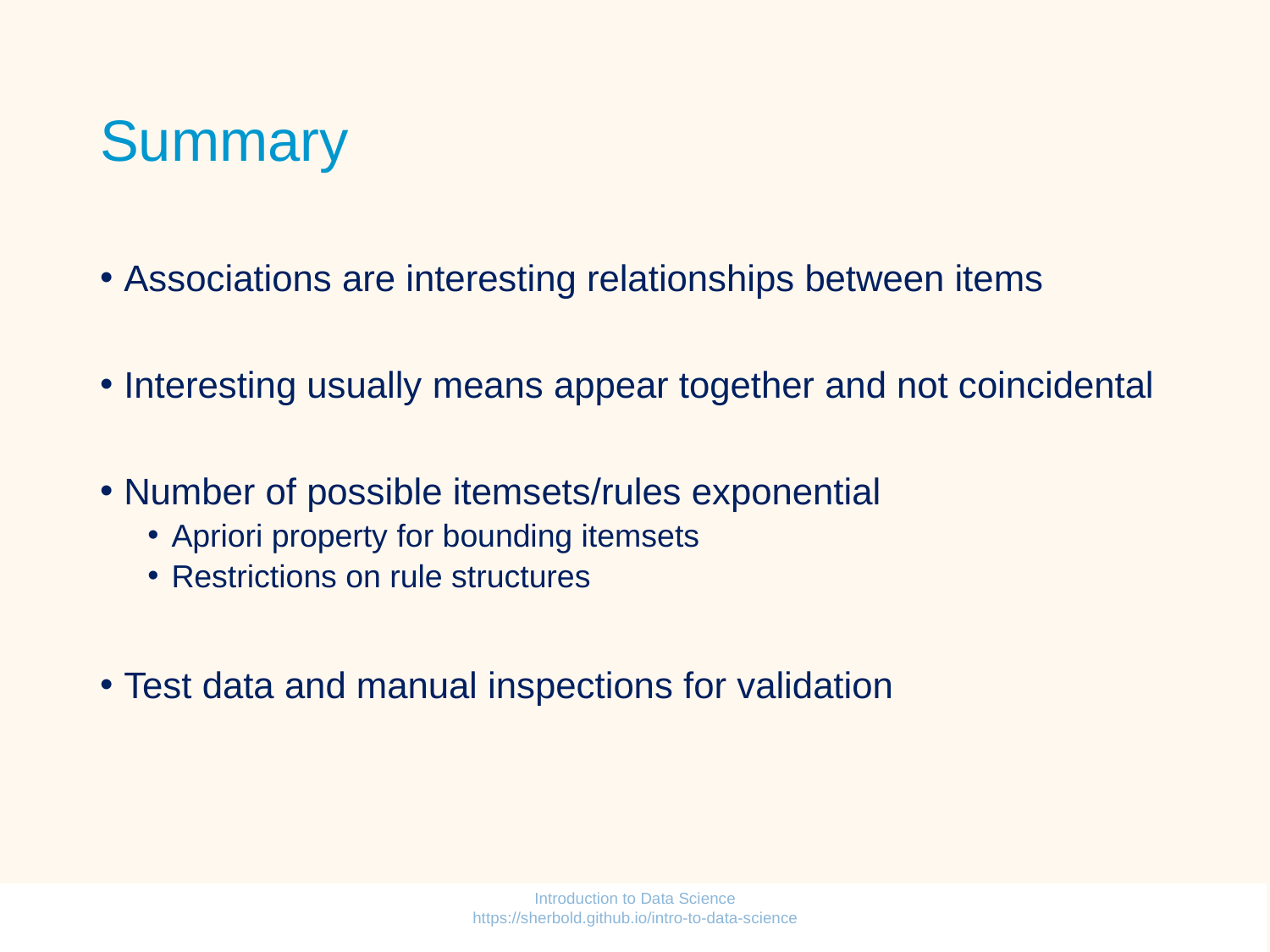

# Summary
Associations are interesting relationships between items

Interesting usually means appear together and not coincidental

Number of possible itemsets/rules exponential
Apriori property for bounding itemsets
Restrictions on rule structures

Test data and manual inspections for validation
Introduction to Data Science https://sherbold.github.io/intro-to-data-science